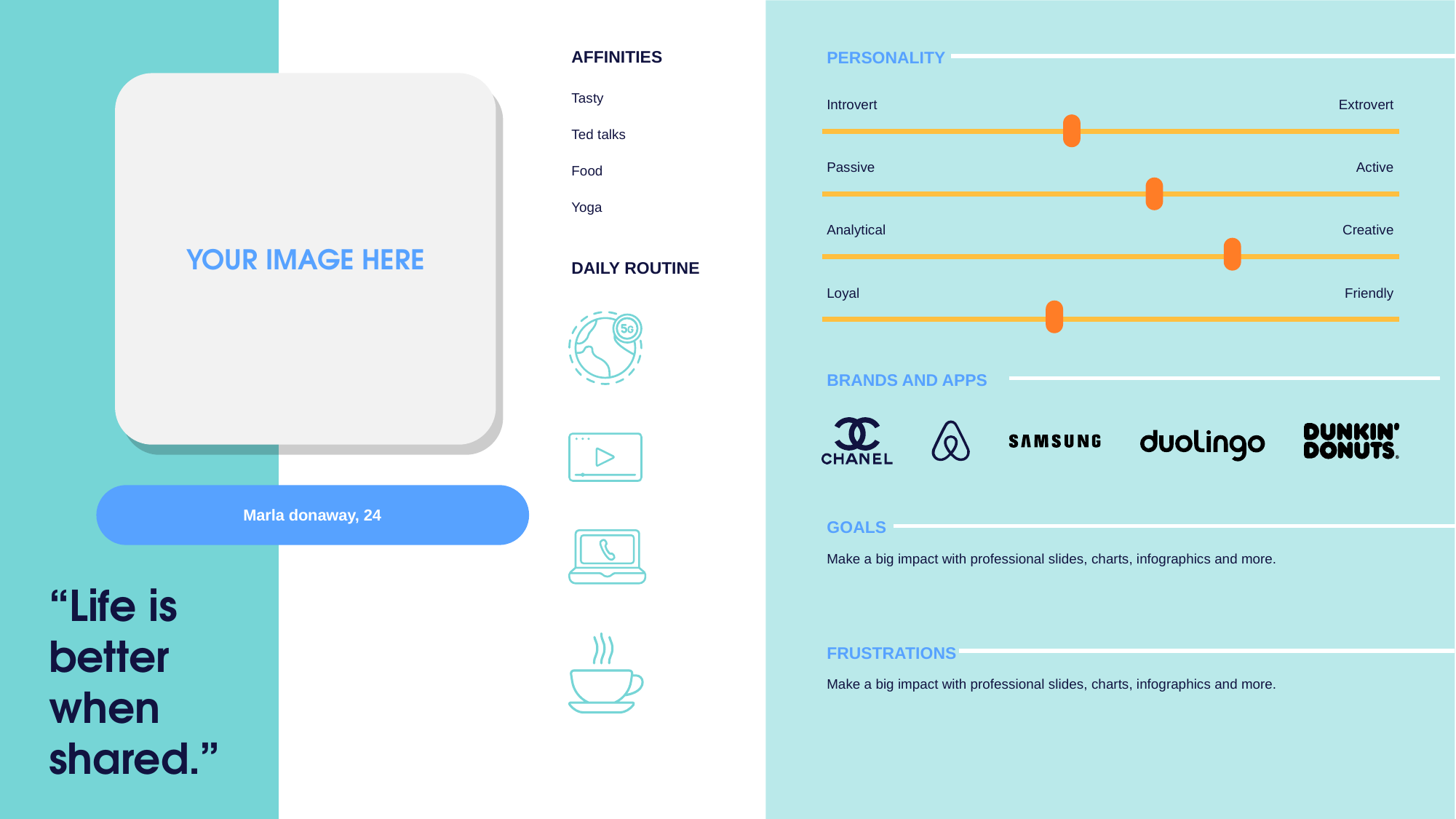

AFFINITIES
PERSONALITY
YOUR IMAGE HERE

Tasty
Introvert
Extrovert

Ted talks

Passive
Active
Food

Yoga
Analytical
Creative

DAILY ROUTINE

Loyal
Friendly

BRANDS AND APPS

Marla donaway, 24
GOALS

Make a big impact with professional slides, charts, infographics and more.
“Life is better when shared.”

FRUSTRATIONS
Make a big impact with professional slides, charts, infographics and more.